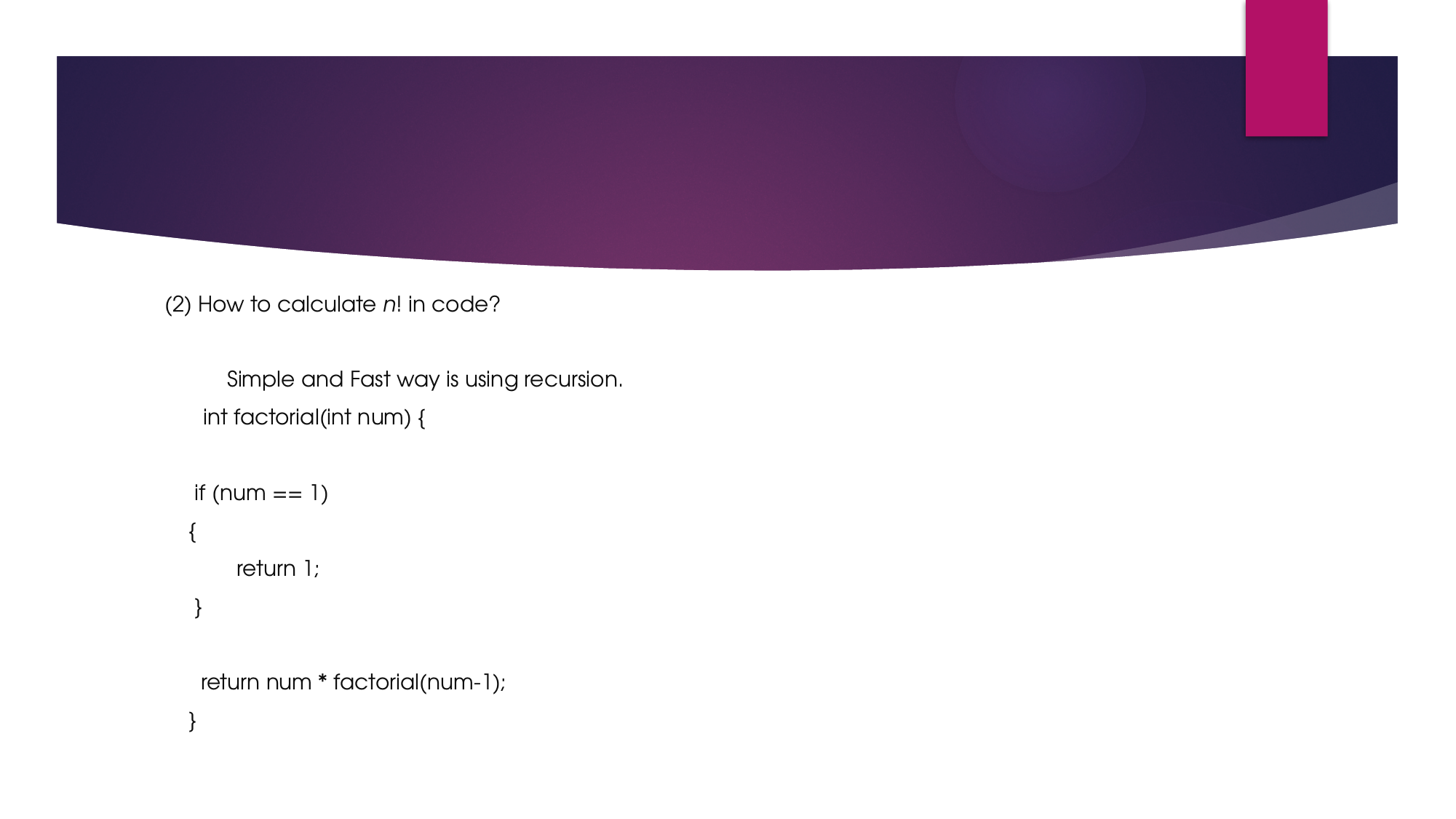

(2) How to calculate n! in code?

   	     Simple and Fast way is using recursion.
	 int factorial(int num) {

              if (num == 1)
             {
                     return 1;
              }

               return num * factorial(num-1);
             }